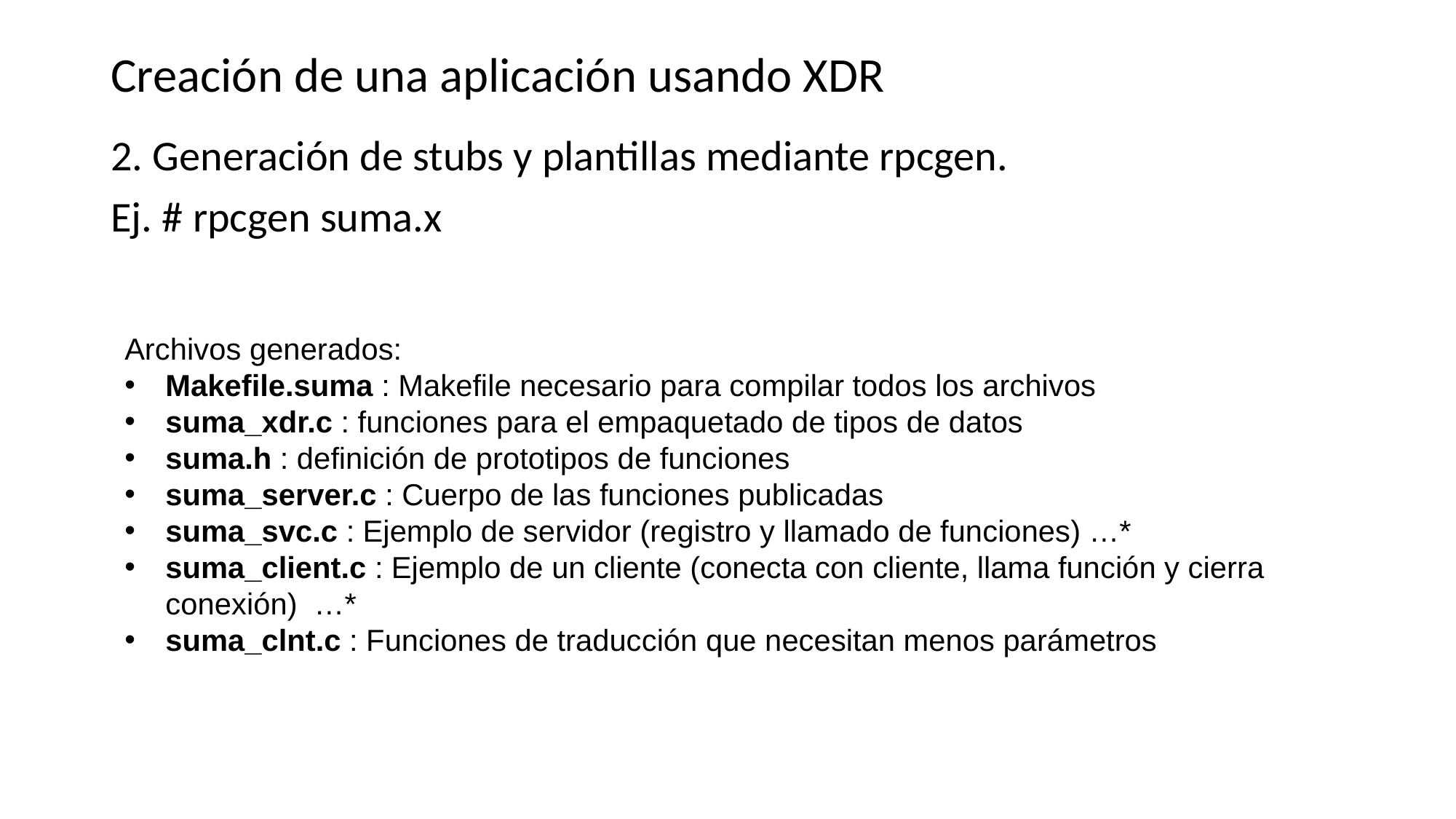

# Creación de una aplicación usando XDR
2. Generación de stubs y plantillas mediante rpcgen.
Ej. # rpcgen suma.x

Archivos generados:
Makefile.suma : Makefile necesario para compilar todos los archivos
suma_xdr.c : funciones para el empaquetado de tipos de datos
suma.h : definición de prototipos de funciones
suma_server.c : Cuerpo de las funciones publicadas
suma_svc.c : Ejemplo de servidor (registro y llamado de funciones) …*
suma_client.c : Ejemplo de un cliente (conecta con cliente, llama función y cierra conexión)  …*
suma_clnt.c : Funciones de traducción que necesitan menos parámetros